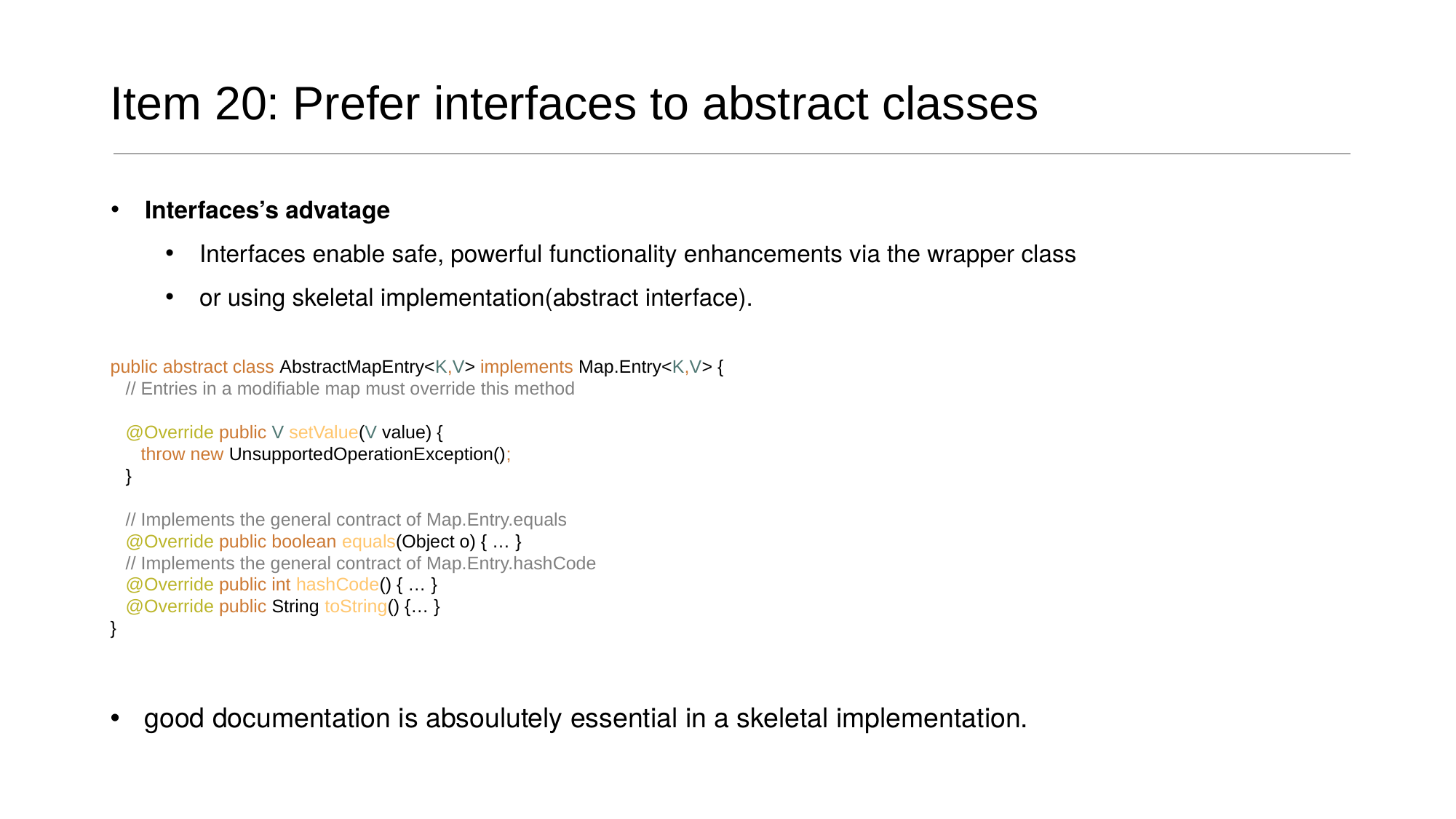

# Item 20: Prefer interfaces to abstract classes
Interfaces’s advatage
Interfaces enable safe, powerful functionality enhancements via the wrapper class
or using skeletal implementation(abstract interface).
public abstract class AbstractMapEntry<K,V> implements Map.Entry<K,V> {
   // Entries in a modifiable map must override this method
   @Override public V setValue(V value) {
      throw new UnsupportedOperationException();
   }

   // Implements the general contract of Map.Entry.equals
   @Override public boolean equals(Object o) { … }
   // Implements the general contract of Map.Entry.hashCode
   @Override public int hashCode() { … }
   @Override public String toString() {… }
}
good documentation is absoulutely essential in a skeletal implementation.